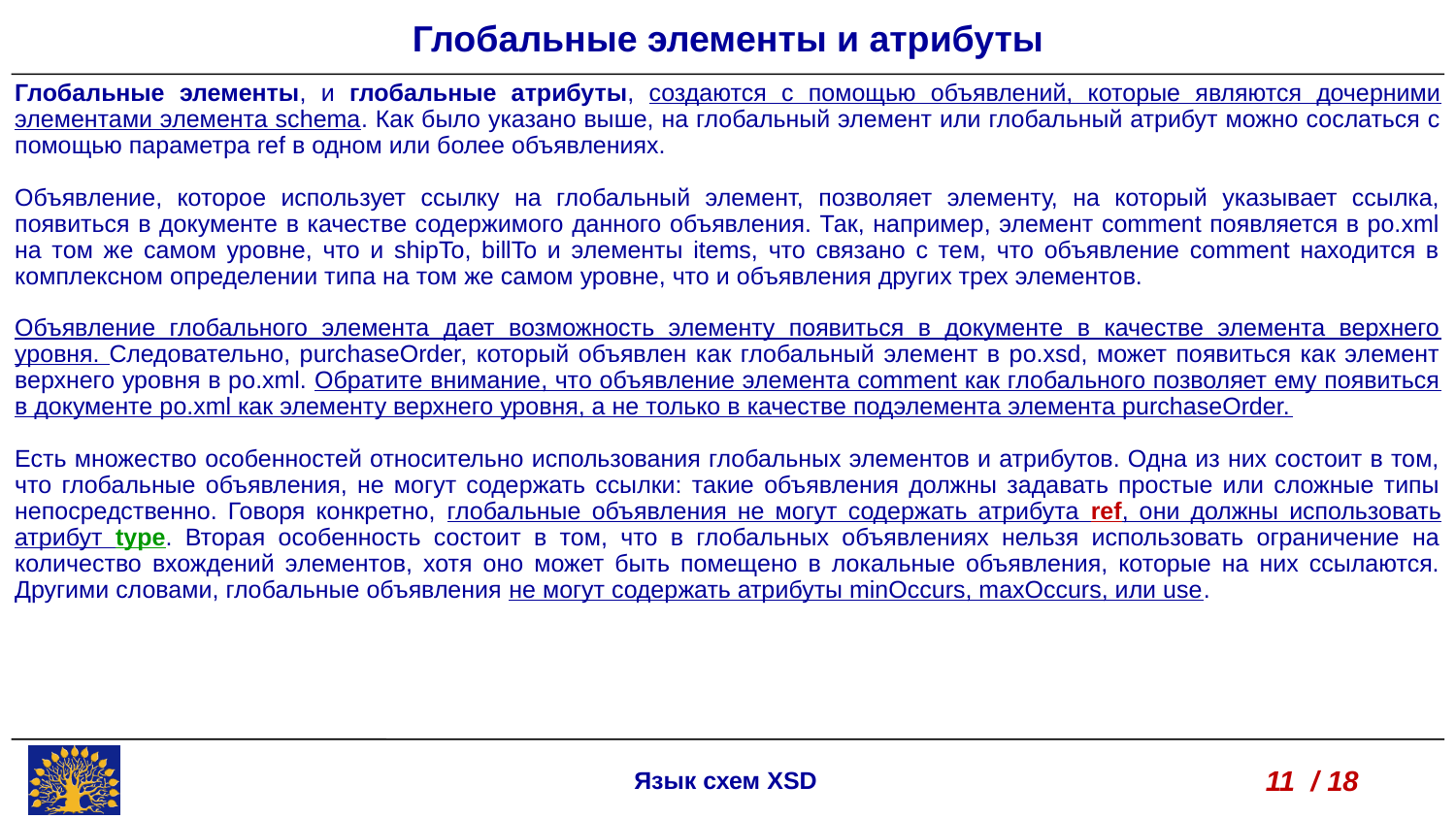

Глобальные элементы и атрибуты
Глобальные элементы, и глобальные атрибуты, создаются с помощью объявлений, которые являются дочерними элементами элемента schema. Как было указано выше, на глобальный элемент или глобальный атрибут можно сослаться с помощью параметра ref в одном или более объявлениях.

Объявление, которое использует ссылку на глобальный элемент, позволяет элементу, на который указывает ссылка, появиться в документе в качестве содержимого данного объявления. Так, например, элемент comment появляется в po.xml на том же самом уровне, что и shipTo, billTo и элементы items, что связано с тем, что объявление comment находится в комплексном определении типа на том же самом уровне, что и объявления других трех элементов.

Объявление глобального элемента дает возможность элементу появиться в документе в качестве элемента верхнего уровня. Следовательно, purchaseOrder, который объявлен как глобальный элемент в po.xsd, может появиться как элемент верхнего уровня в po.xml. Обратите внимание, что объявление элемента comment как глобального позволяет ему появиться в документе po.xml как элементу верхнего уровня, а не только в качестве подэлемента элемента purchaseOrder.

Есть множество особенностей относительно использования глобальных элементов и атрибутов. Одна из них состоит в том, что глобальные объявления, не могут содержать ссылки: такие объявления должны задавать простые или сложные типы непосредственно. Говоря конкретно, глобальные объявления не могут содержать атрибута ref, они должны использовать атрибут type. Вторая особенность состоит в том, что в глобальных объявлениях нельзя использовать ограничение на количество вхождений элементов, хотя оно может быть помещено в локальные объявления, которые на них ссылаются. Другими словами, глобальные объявления не могут содержать атрибуты minOccurs, maxOccurs, или use.